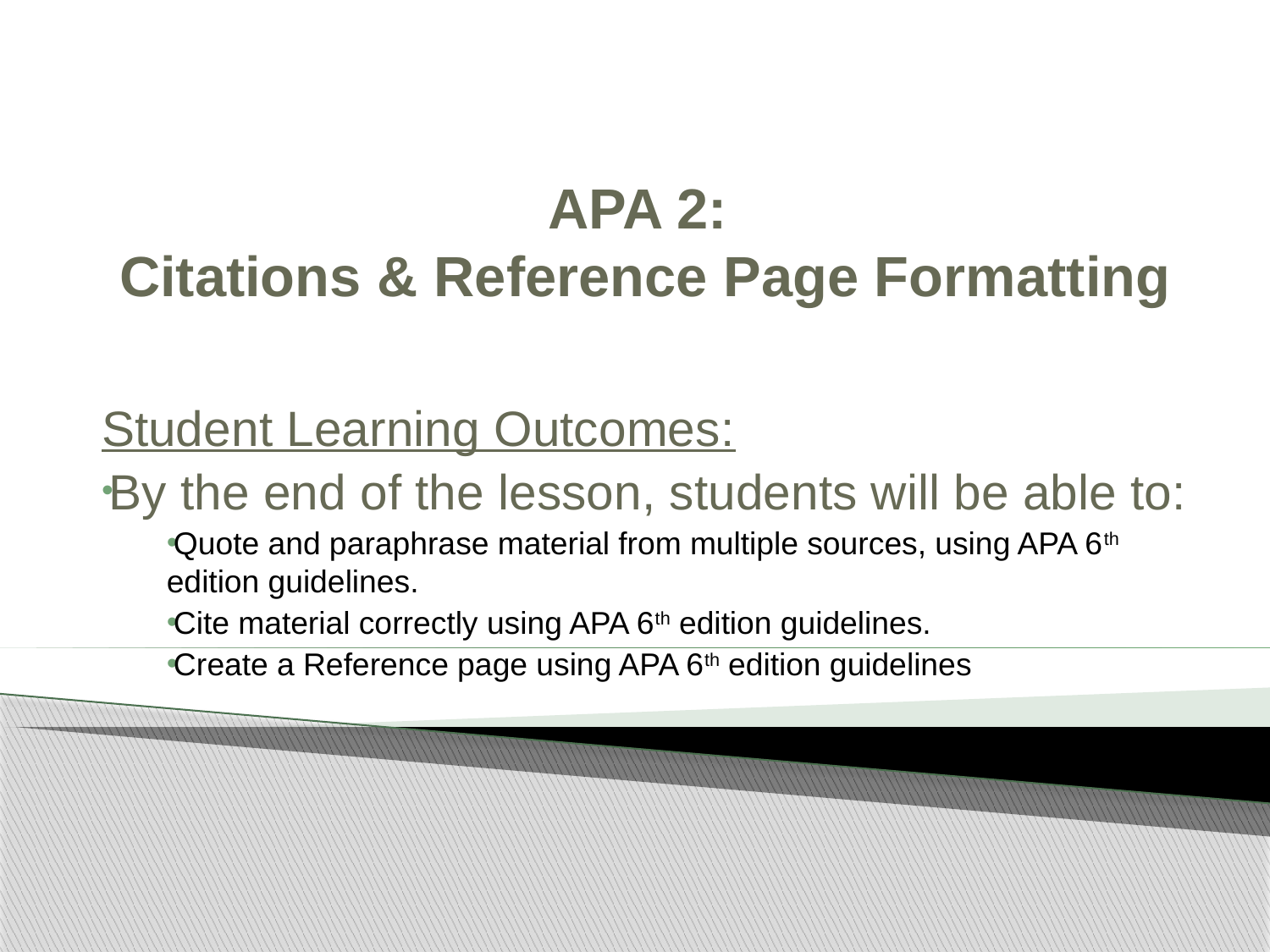

# APA 2: Citations & Reference Page Formatting

Student Learning Outcomes:
By the end of the lesson, students will be able to:
Quote and paraphrase material from multiple sources, using APA 6th edition guidelines.
Cite material correctly using APA 6th edition guidelines.
Create a Reference page using APA 6th edition guidelines